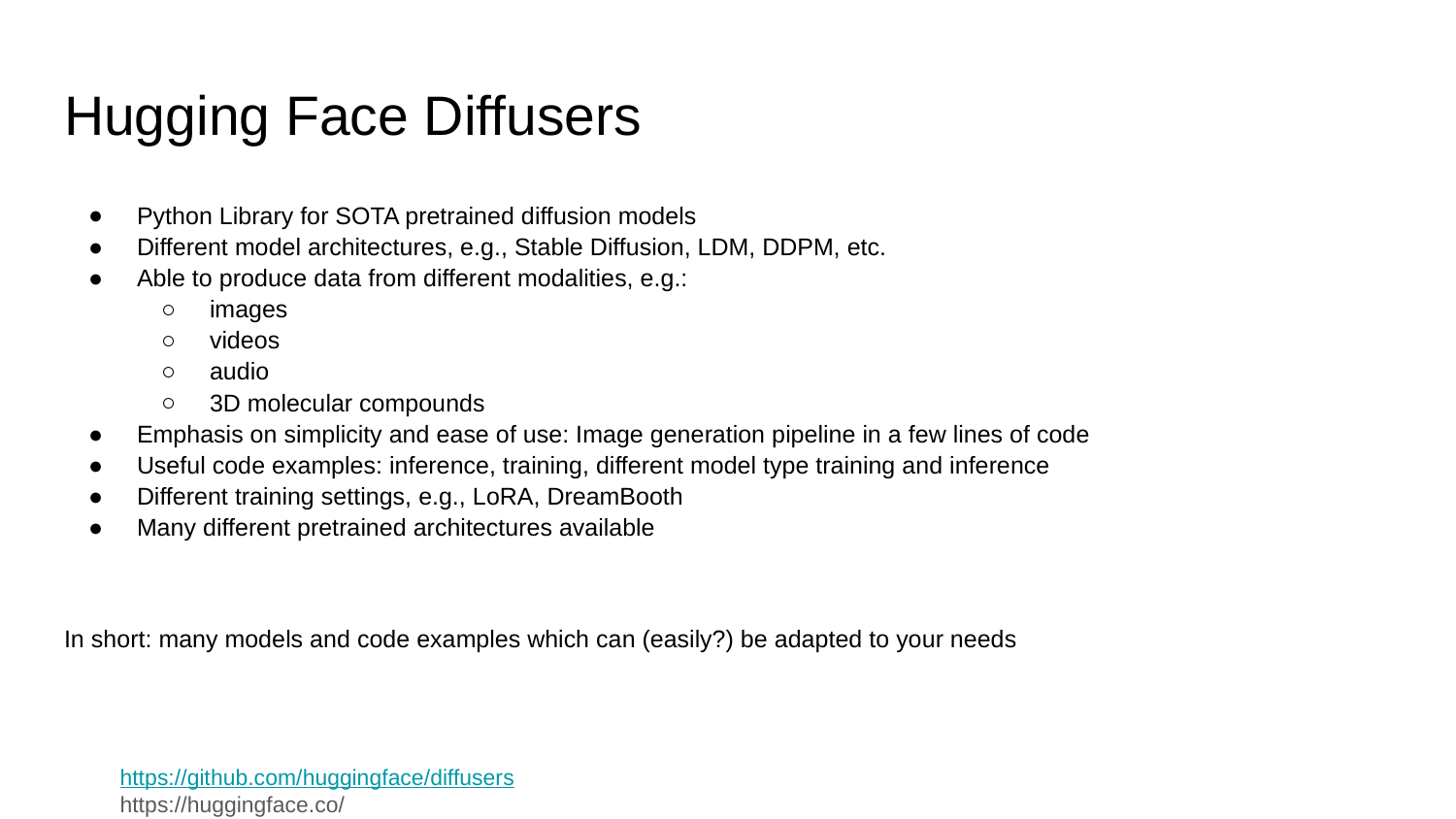

# Hugging Face Diffusers
Python Library for SOTA pretrained diffusion models
Different model architectures, e.g., Stable Diffusion, LDM, DDPM, etc.
Able to produce data from different modalities, e.g.:
images
videos
audio
3D molecular compounds
Emphasis on simplicity and ease of use: Image generation pipeline in a few lines of code
Useful code examples: inference, training, different model type training and inference
Different training settings, e.g., LoRA, DreamBooth
Many different pretrained architectures available

In short: many models and code examples which can (easily?) be adapted to your needs
https://github.com/huggingface/diffusers
https://huggingface.co/